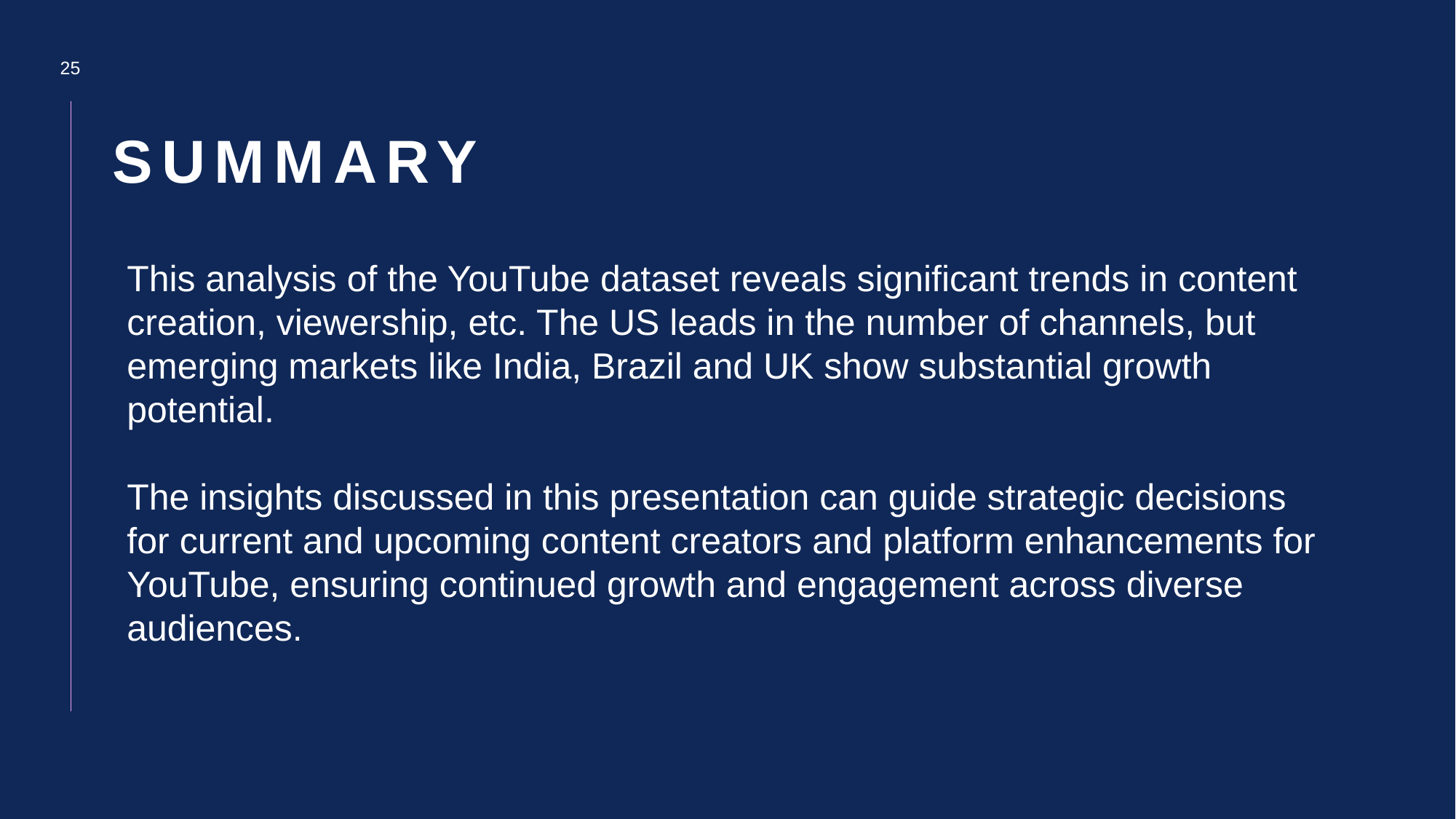

25
# Summary
This analysis of the YouTube dataset reveals significant trends in content creation, viewership, etc. The US leads in the number of channels, but emerging markets like India, Brazil and UK show substantial growth potential.

The insights discussed in this presentation can guide strategic decisions for current and upcoming content creators and platform enhancements for YouTube, ensuring continued growth and engagement across diverse audiences.